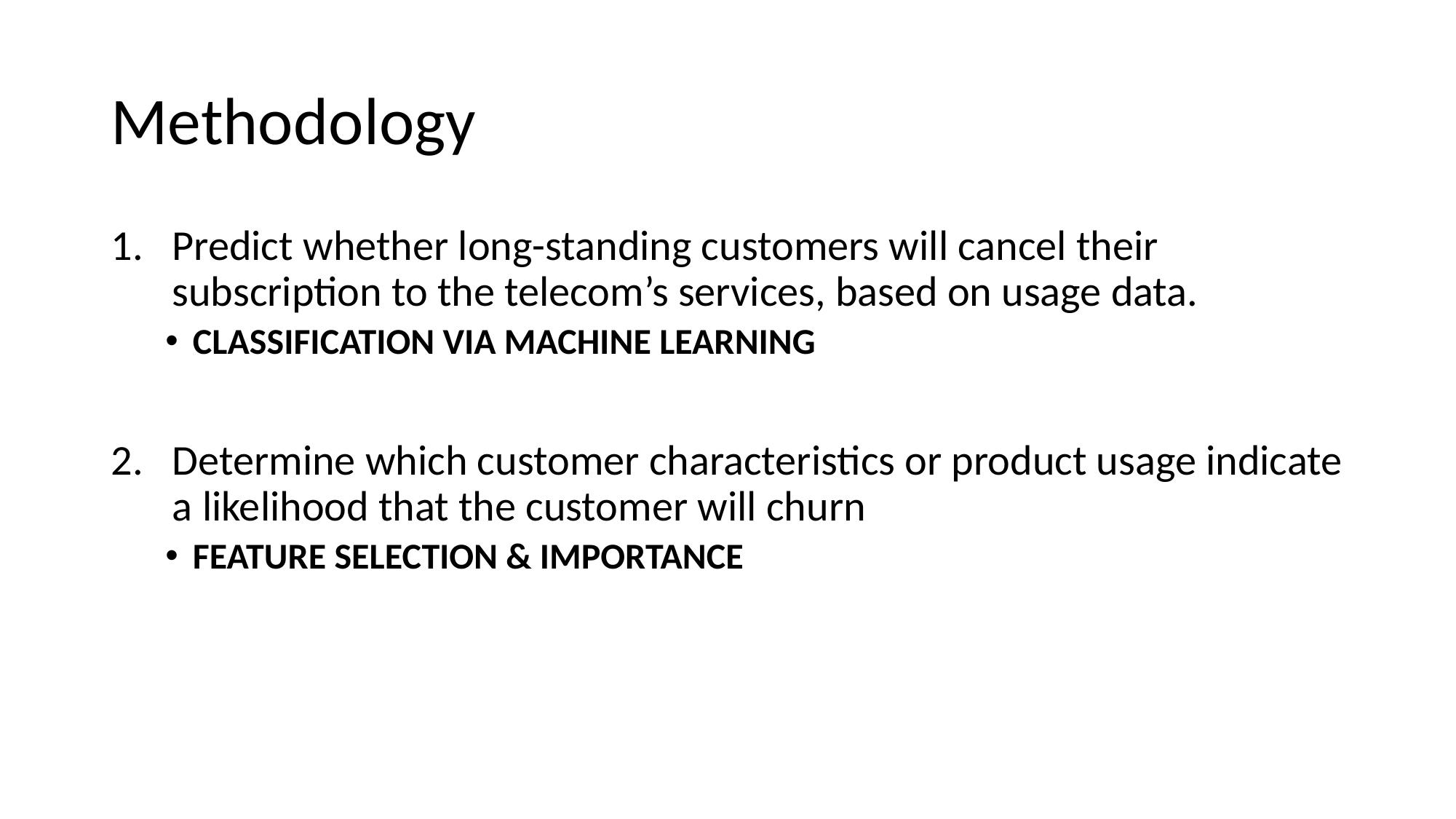

# Methodology
Predict whether long-standing customers will cancel their subscription to the telecom’s services, based on usage data.
CLASSIFICATION VIA MACHINE LEARNING

Determine which customer characteristics or product usage indicate a likelihood that the customer will churn
FEATURE SELECTION & IMPORTANCE